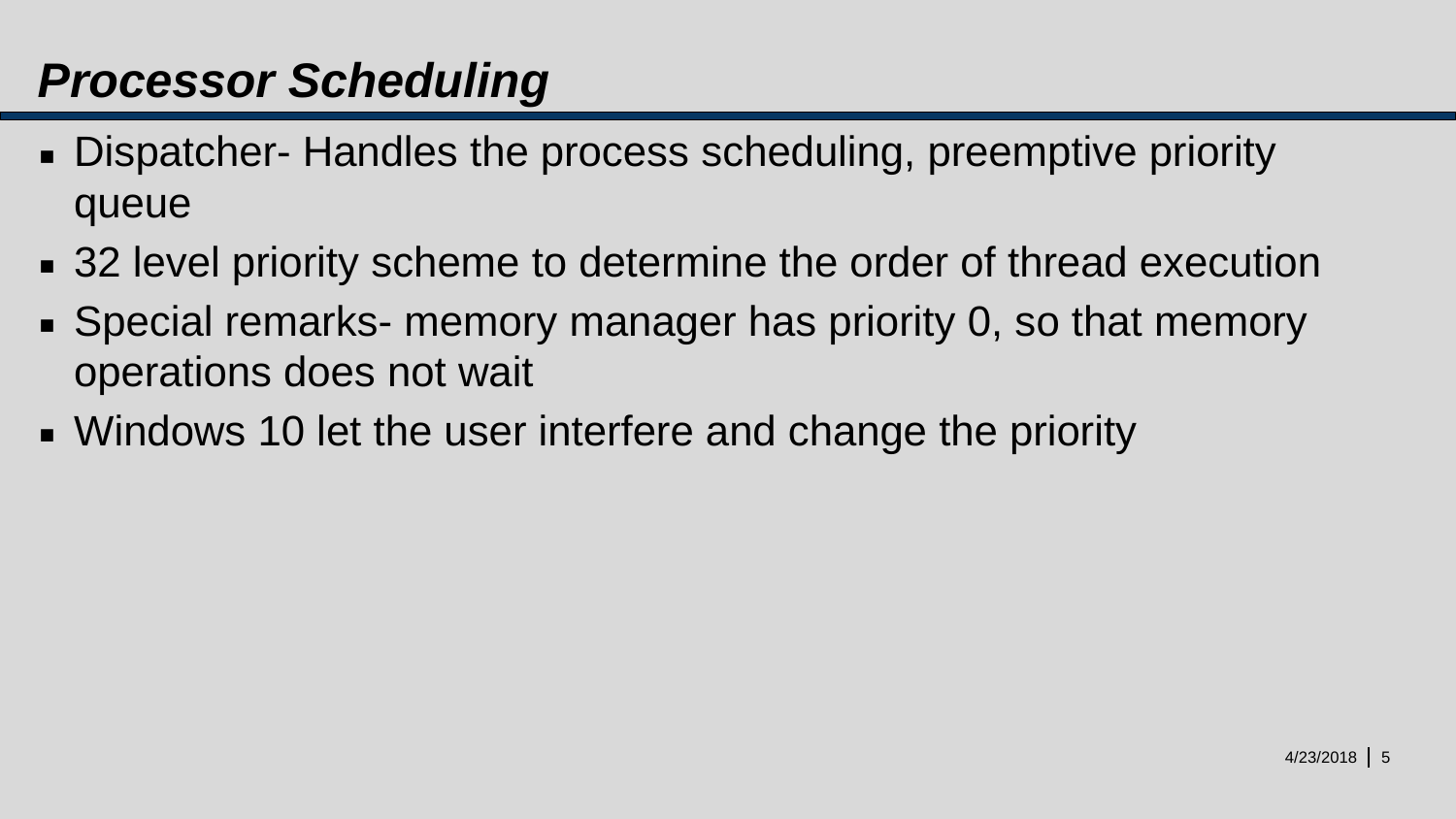

# Processor Scheduling

Dispatcher- Handles the process scheduling, preemptive priority        queue
32 level priority scheme to determine the order of thread execution
Special remarks- memory manager has priority 0, so that memory operations does not wait
Windows 10 let the user interfere and change the priority

4/23/2018
5